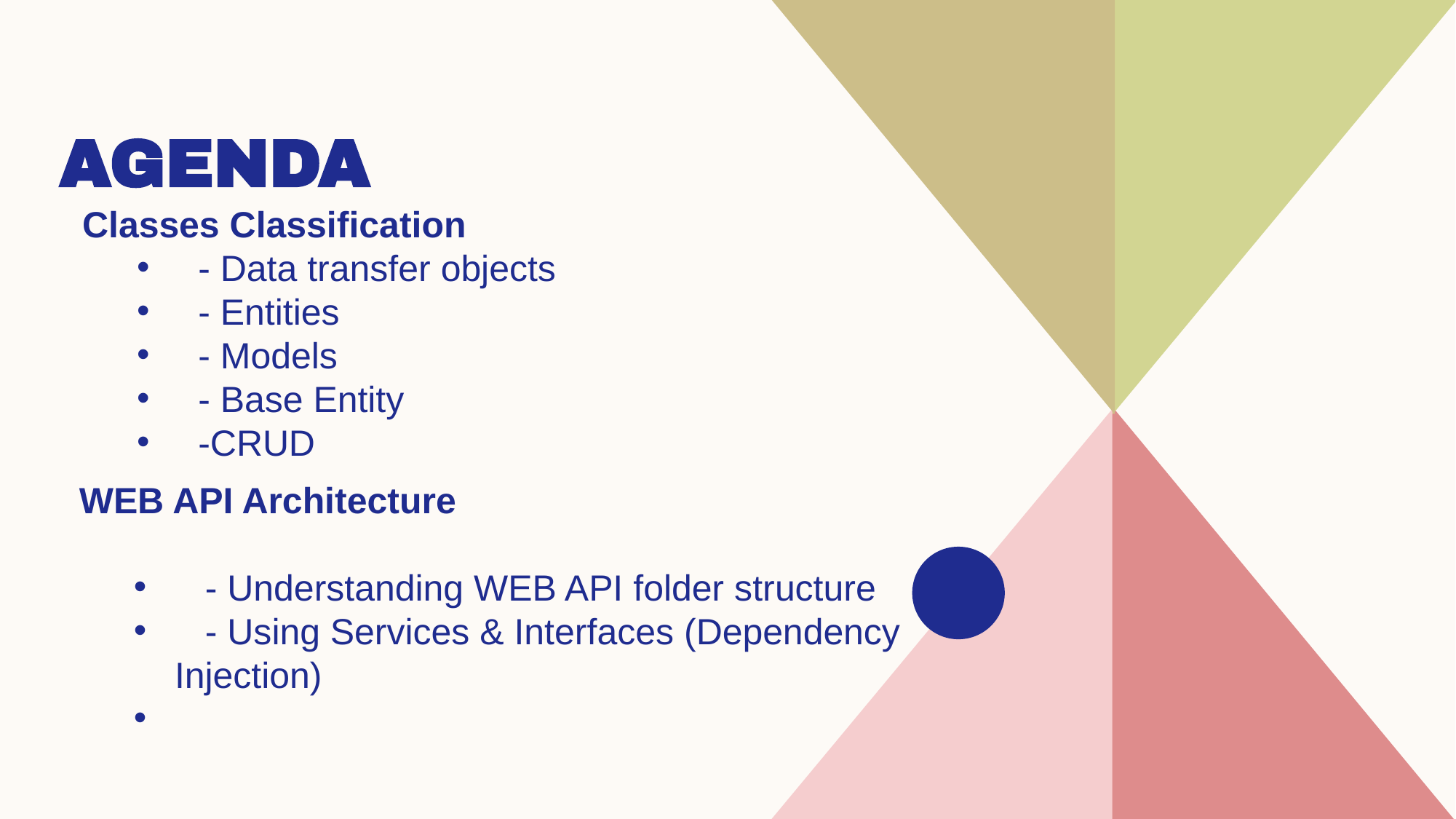

# AGENDA
Classes Classification
  - Data transfer objects
  - Entities
  - Models
  - Base Entity
  -CRUD

WEB API Architecture

   - Understanding WEB API folder structure
   - Using Services & Interfaces (Dependency Injection)